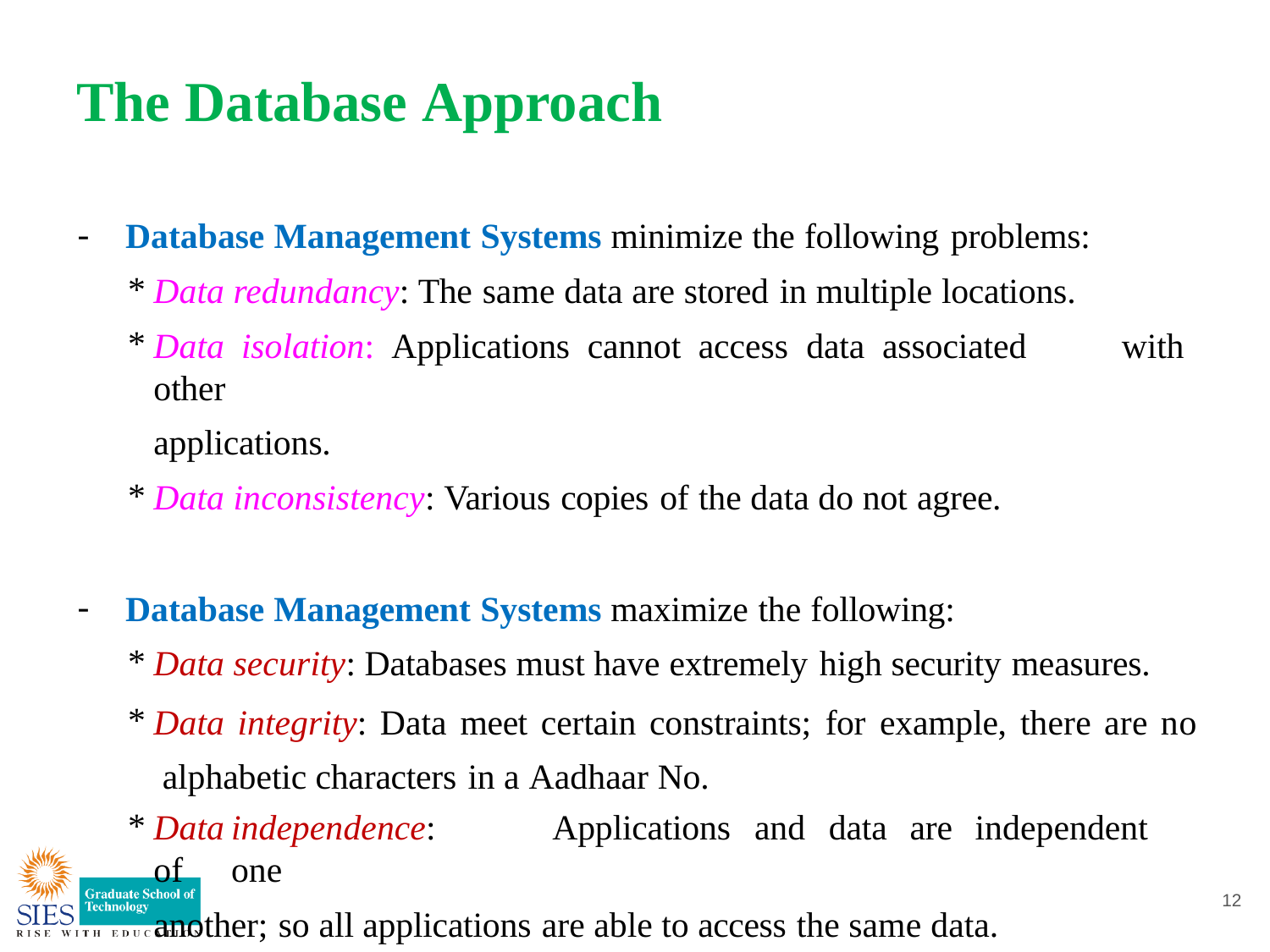

# The Database Approach
Database Management Systems minimize the following problems:
Data redundancy: The same data are stored in multiple locations.
Data isolation: Applications cannot access data associated	with other
applications.
Data inconsistency: Various copies of the data do not agree.

Database Management Systems maximize the following:
Data security: Databases must have extremely high security measures.
Data integrity: Data meet certain constraints; for example, there are no  alphabetic characters in a Aadhaar No.
Data	independence:	Applications	and	data	are	independent	of	one
another; so all applications are able to access the same data.
12